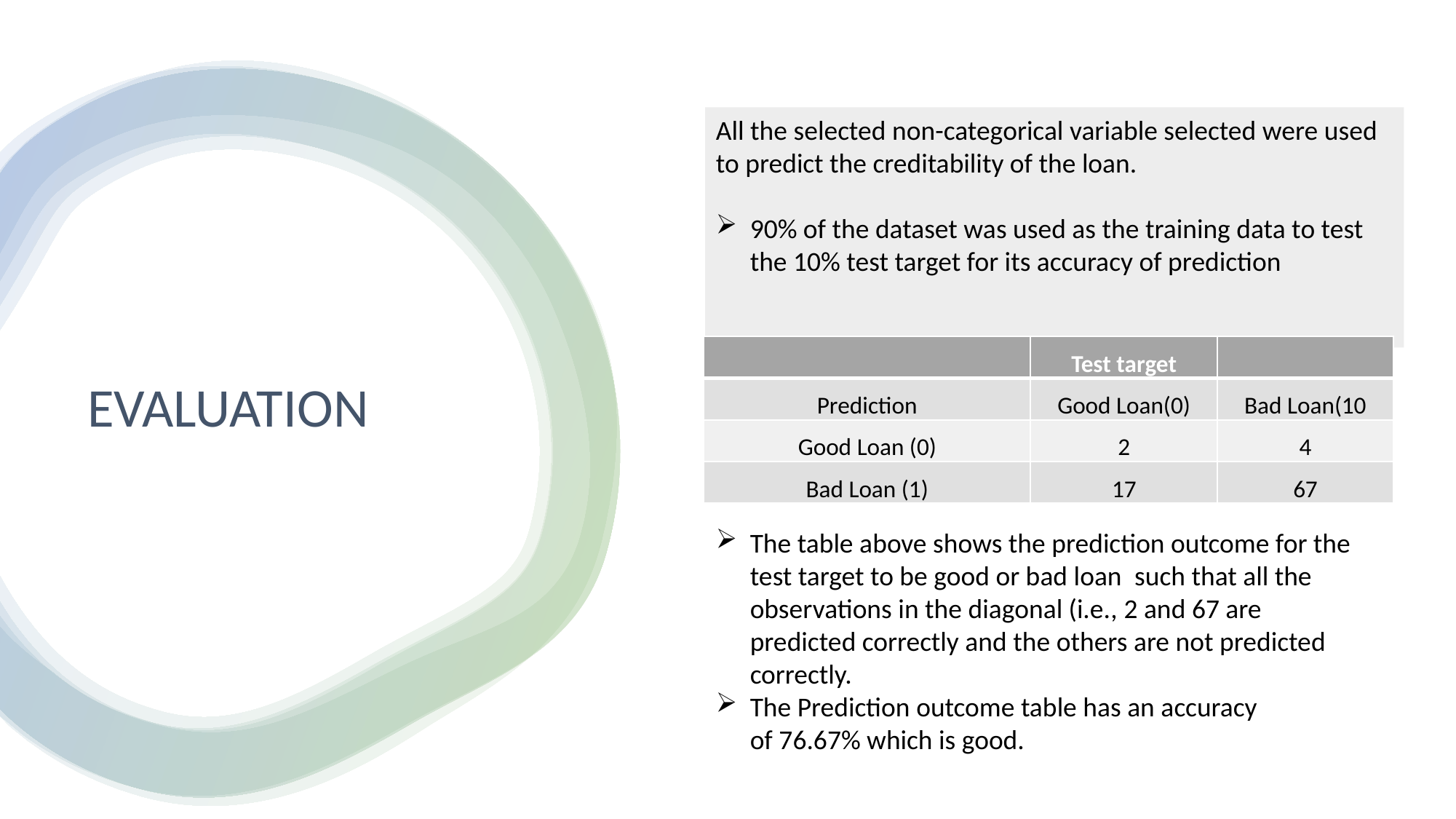

All the selected non-categorical variable selected were used to predict the creditability of the loan.

90% of the dataset was used as the training data to test the 10% test target for its accuracy of prediction

EVALUATION
|  | Test target |  |
| --- | --- | --- |
| Prediction | Good Loan(0) | Bad Loan(10 |
| Good Loan (0) | 2 | 4 |
| Bad Loan (1) | 17 | 67 |
The table above shows the prediction outcome for the test target to be good or bad loan  such that all the observations in the diagonal (i.e., 2 and 67 are predicted correctly and the others are not predicted correctly.
The Prediction outcome table has an accuracy of 76.67% which is good.